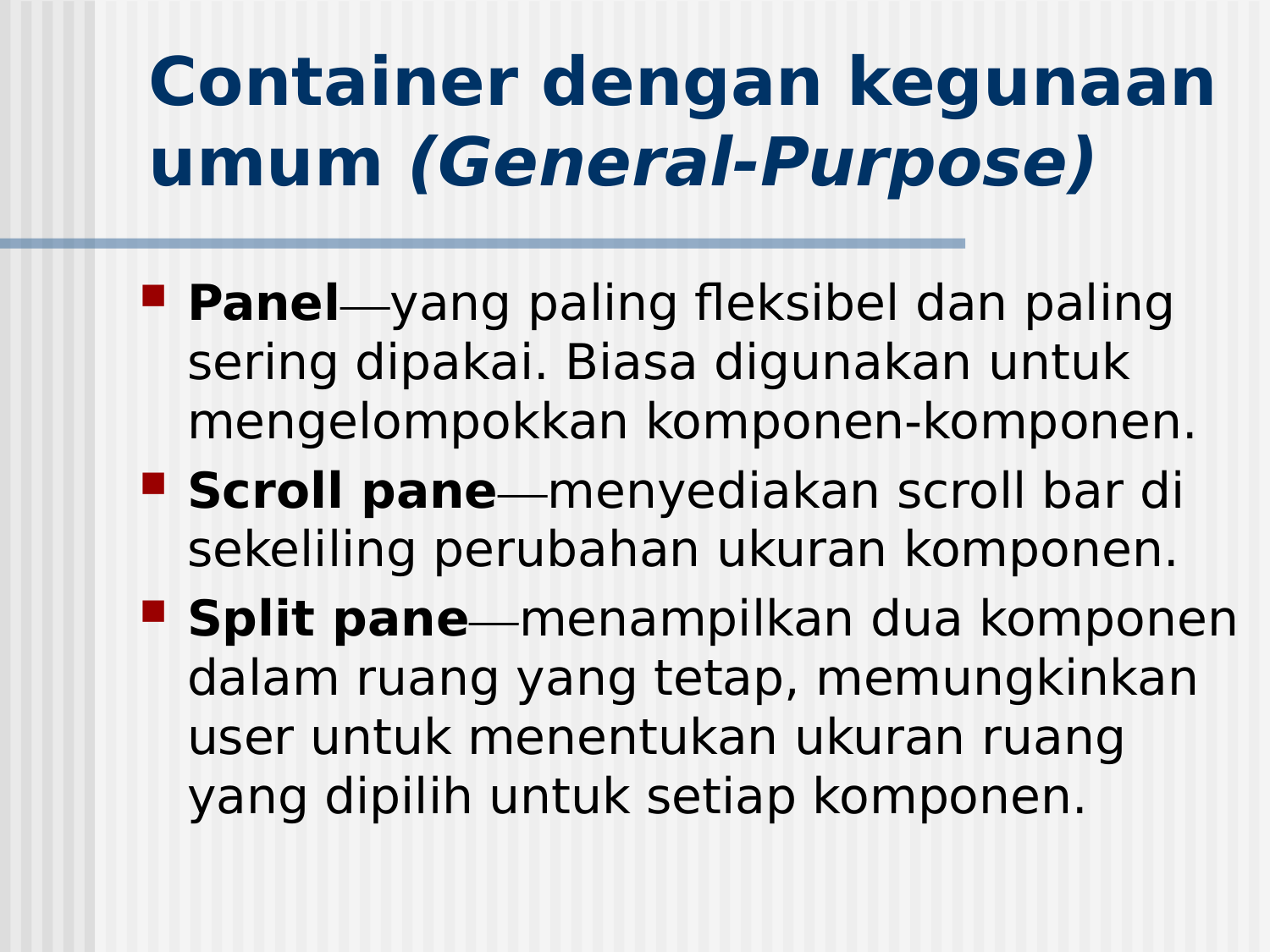

# Container dengan kegunaan umum (General-Purpose)
Panel—yang paling fleksibel dan paling sering dipakai. Biasa digunakan untuk mengelompokkan komponen-komponen.
Scroll pane—menyediakan scroll bar di sekeliling perubahan ukuran komponen.
Split pane—menampilkan dua komponen dalam ruang yang tetap, memungkinkan user untuk menentukan ukuran ruang yang dipilih untuk setiap komponen.